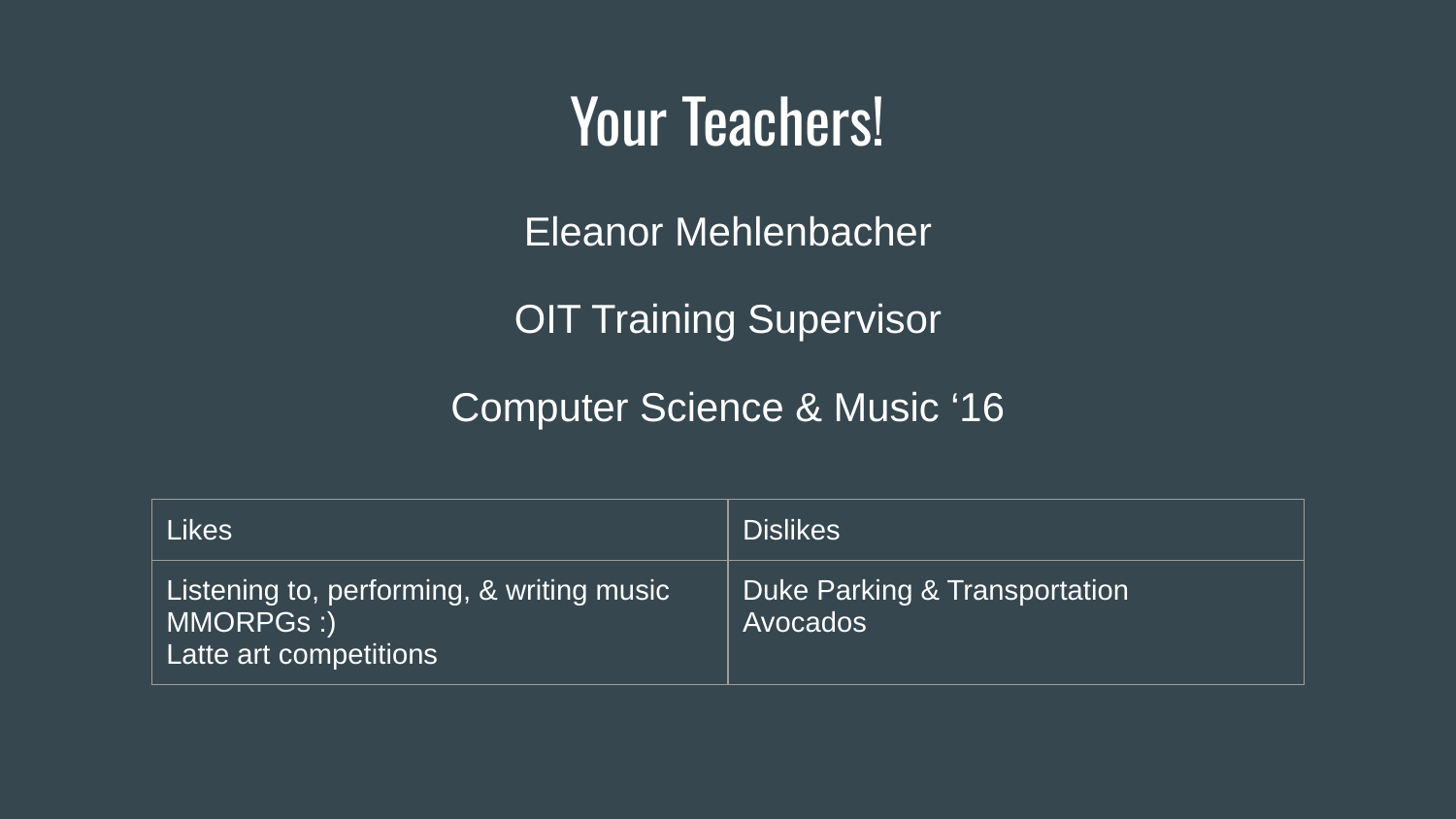

# Your Teachers!
Eleanor Mehlenbacher
OIT Training Supervisor
Computer Science & Music ‘16

| Likes | Dislikes |
| --- | --- |
| Listening to, performing, & writing music MMORPGs :) Latte art competitions | Duke Parking & Transportation Avocados |